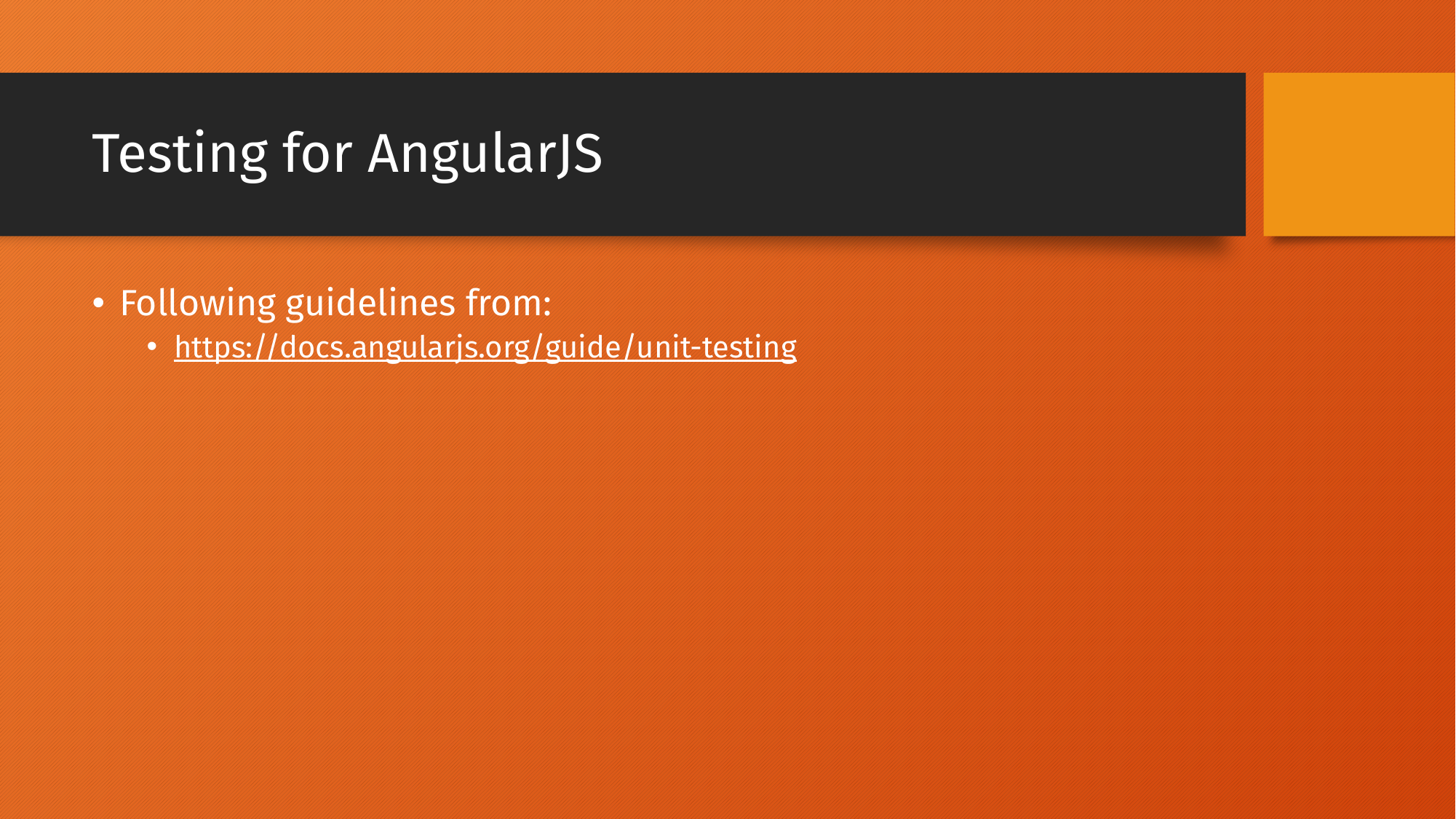

# Testing for AngularJS
Following guidelines from:
https://docs.angularjs.org/guide/unit-testing